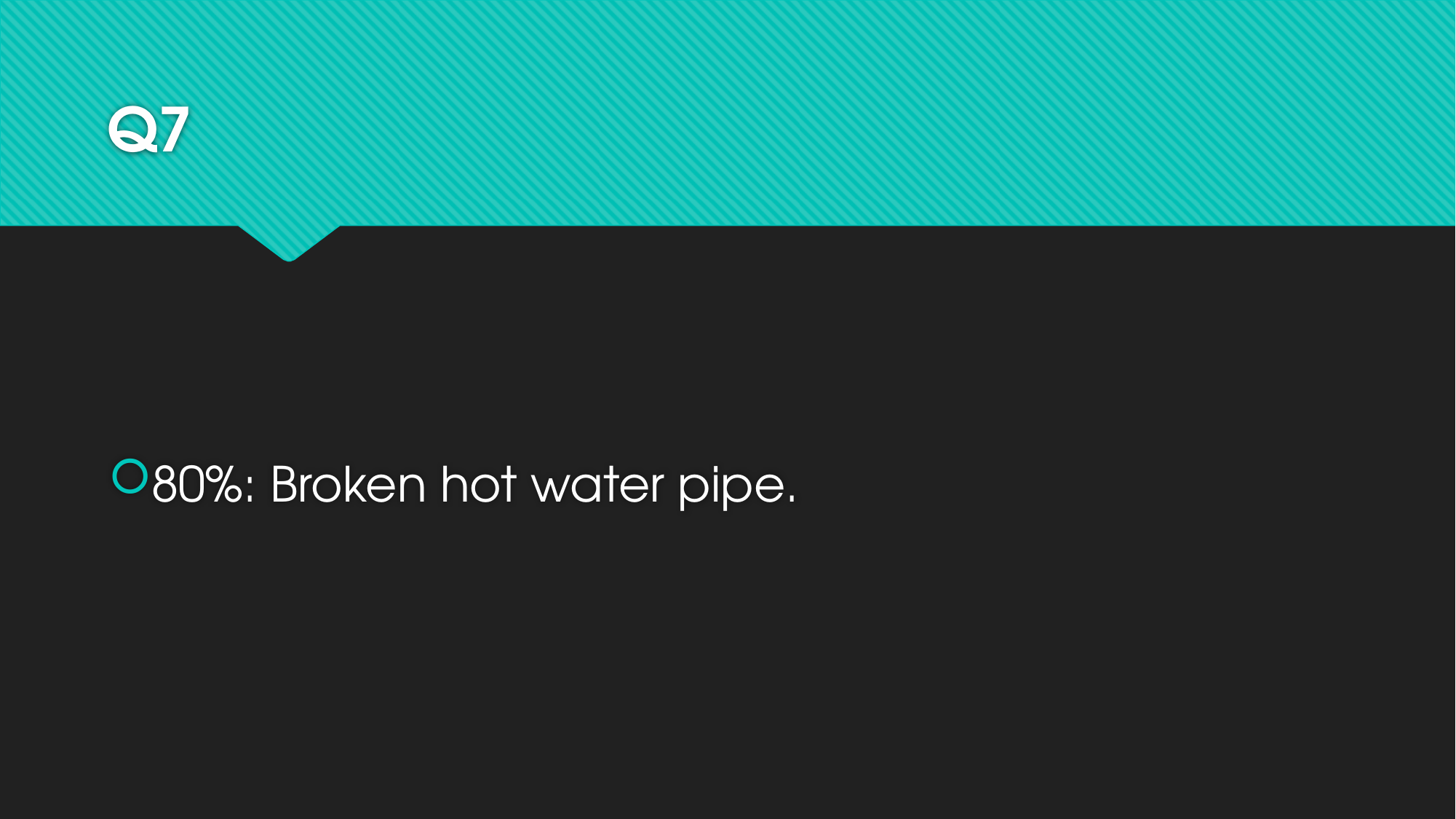

# Q7
80%: Broken hot water pipe.